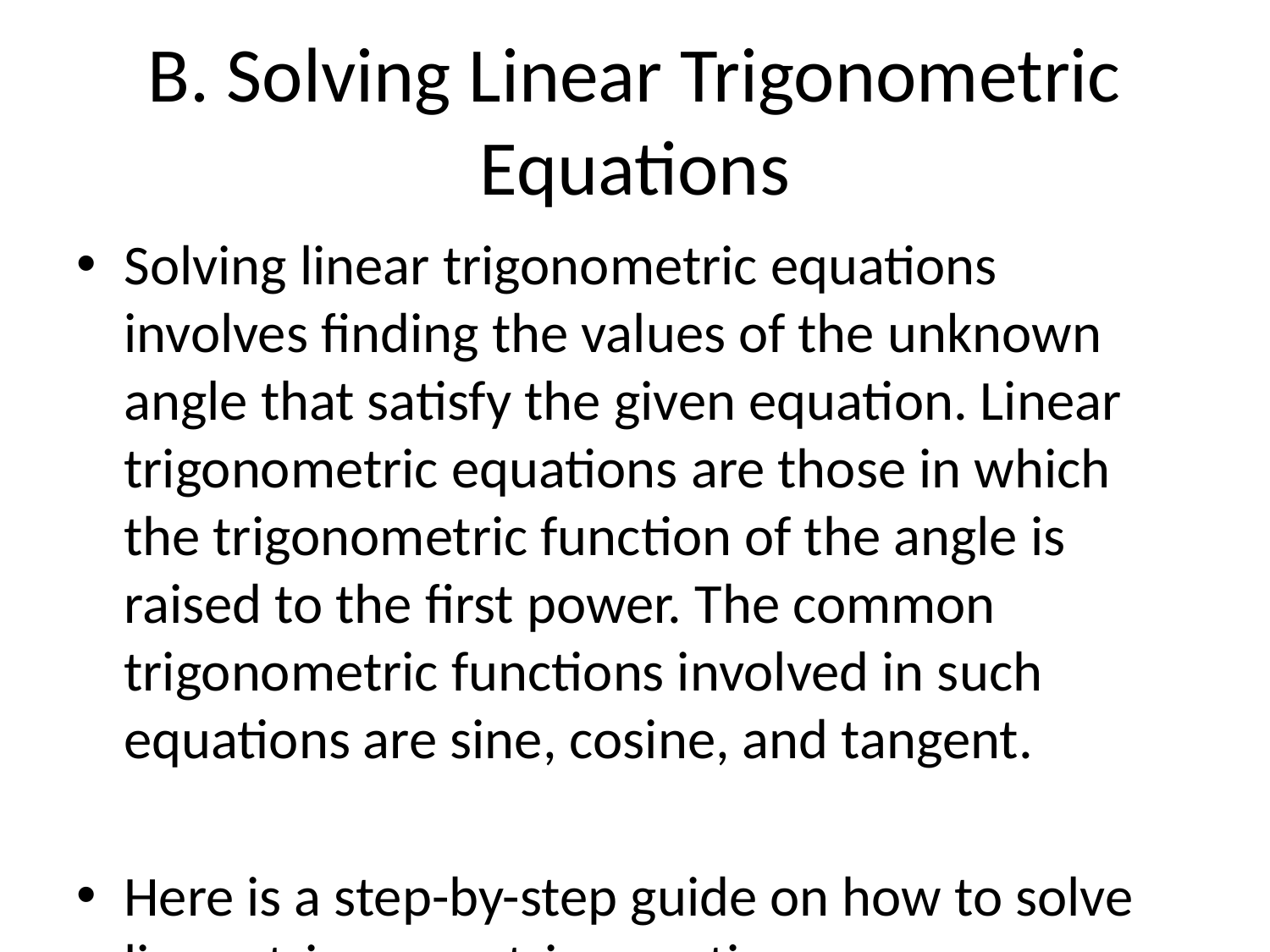

# B. Solving Linear Trigonometric Equations
Solving linear trigonometric equations involves finding the values of the unknown angle that satisfy the given equation. Linear trigonometric equations are those in which the trigonometric function of the angle is raised to the first power. The common trigonometric functions involved in such equations are sine, cosine, and tangent.

Here is a step-by-step guide on how to solve linear trigonometric equations:

1. **Identify the Trigonometric Function**: Determine which trigonometric function is involved in the equation. For example, if the equation involves only sine (sin), cosine (cos), or tangent (tan), you know you are dealing with a linear trigonometric equation.

2. **Isolate the Trigonometric Function**: If the trigonometric function is not alone on one side of the equation, isolate it by moving all other terms to the other side of the equation.

3. **Use Inverse Trigonometric Functions**: Apply the inverse trigonometric functions (arcsin, arccos, arctan) to both sides of the equation to solve for the unknown angle. Be cautious with the domain restrictions when using inverse trigonometric functions.

4. **Consider Multiple Solutions**: Keep in mind that trigonometric functions have periodic behavior, so the solutions may repeat at regular intervals. For example, sine and cosine functions have a period of 2π, so if a solution is found for an angle θ, additional solutions can be found by adding integer multiples of 2π to the initial angle.

5. **Check Solutions**: After finding the solutions, plug them back into the original equation to verify if they satisfy the equation.

6. **General Solutions**: Sometimes it is required to express the solutions in a general form. For sine and cosine functions, this can be done using the general formula involving integer multiples (n) of the period.

7. **Finalize the Solution**: Present the solutions with any restrictions on the domain and the general form if required.

By following these steps, you will be able to effectively solve linear trigonometric equations and find all possible solutions within a given domain.